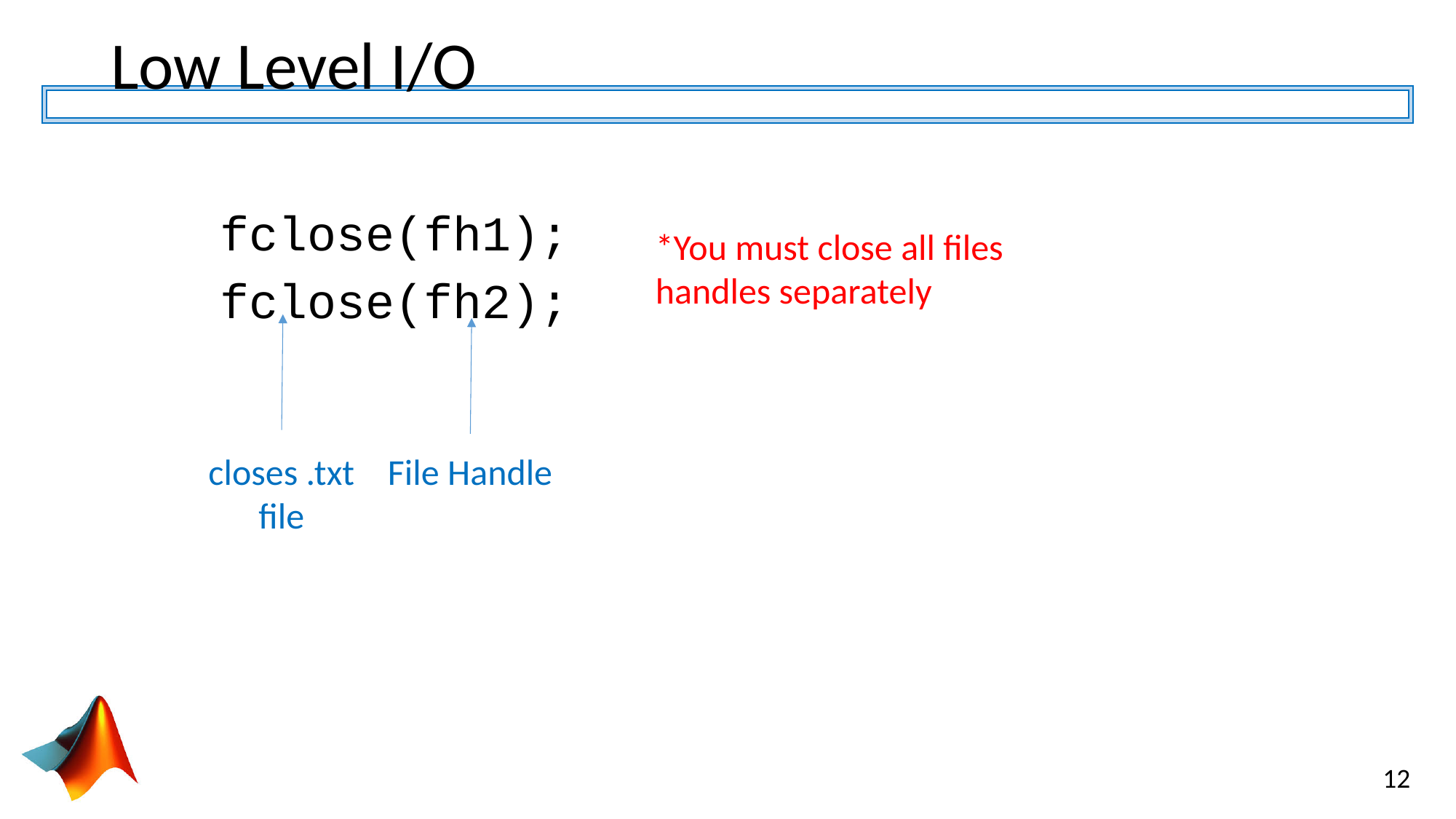

# Low Level I/O

	fclose(fh1);
	fclose(fh2);
*You must close all files handles separately
closes .txt file
File Handle
12